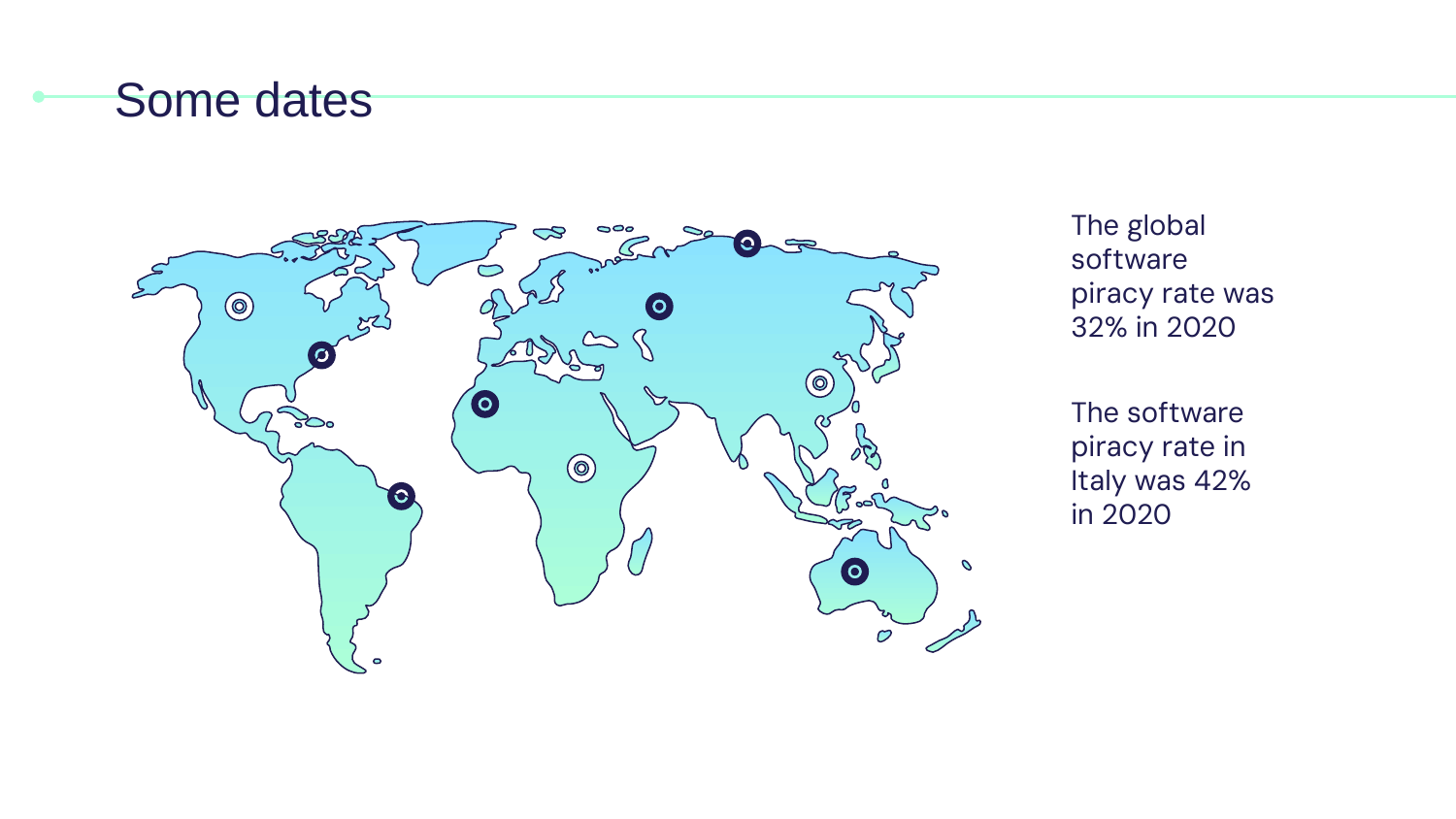

# Some dates
The global software piracy rate was 32% in 2020

The software piracy rate in Italy was 42% in 2020